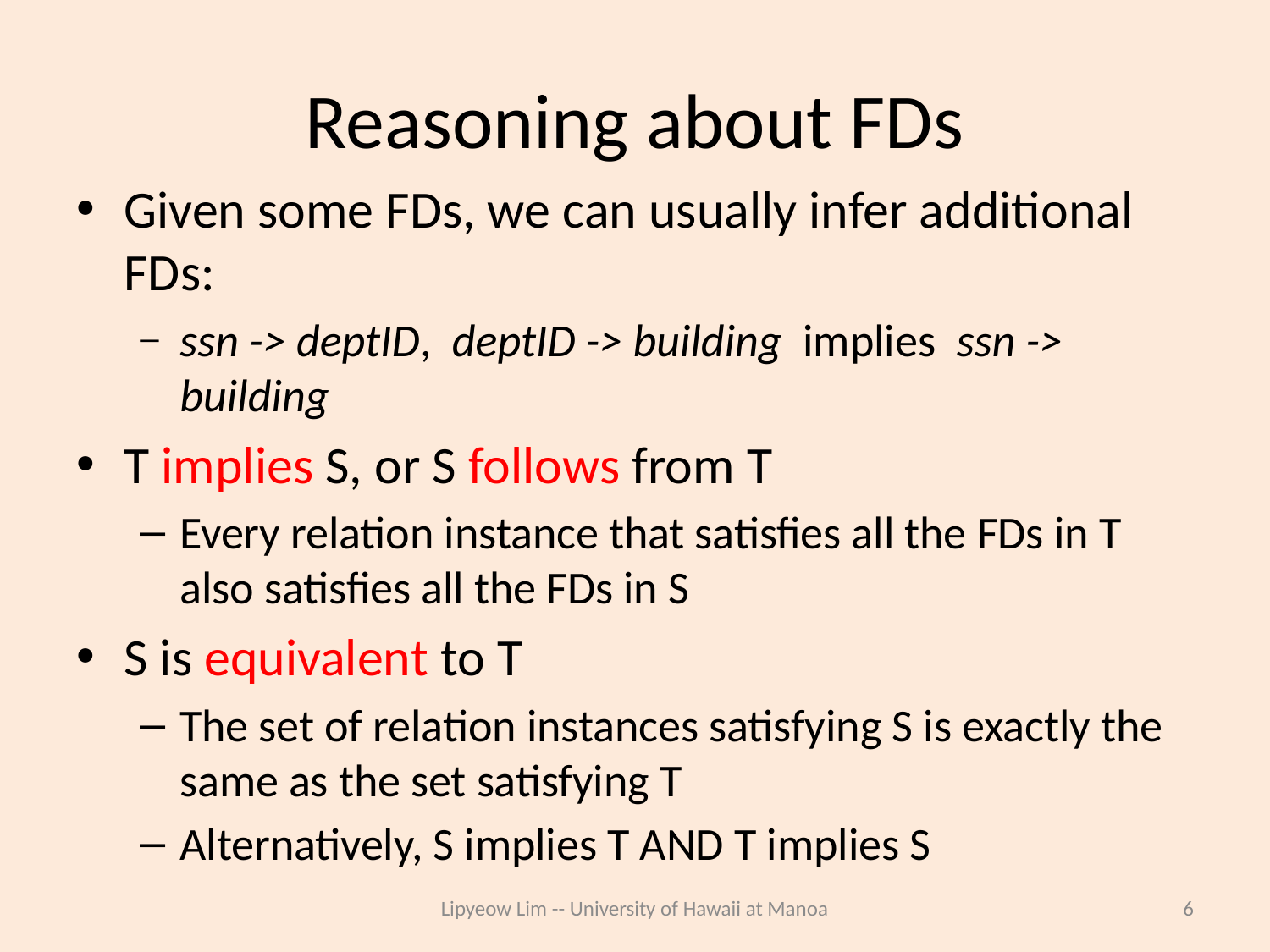

# Reasoning about FDs
Given some FDs, we can usually infer additional FDs:
ssn -> deptID,  deptID -> building  implies  ssn -> building
T implies S, or S follows from T
Every relation instance that satisfies all the FDs in T also satisfies all the FDs in S
S is equivalent to T
The set of relation instances satisfying S is exactly the same as the set satisfying T
Alternatively, S implies T AND T implies S
Lipyeow Lim -- University of Hawaii at Manoa
6